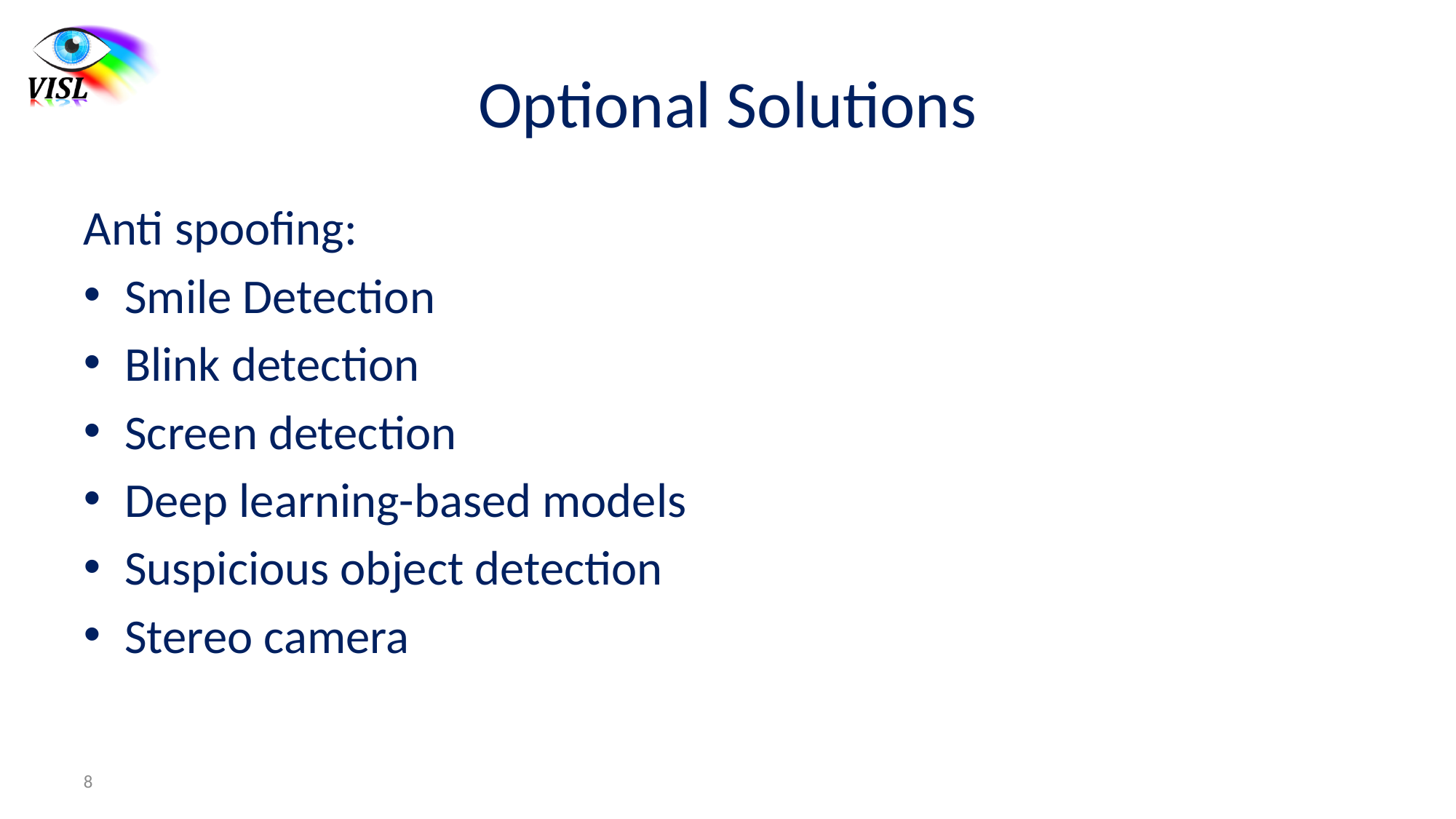

# Optional Solutions
Anti spoofing:
Smile Detection
Blink detection
Screen detection
Deep learning-based models
Suspicious object detection
Stereo camera
8